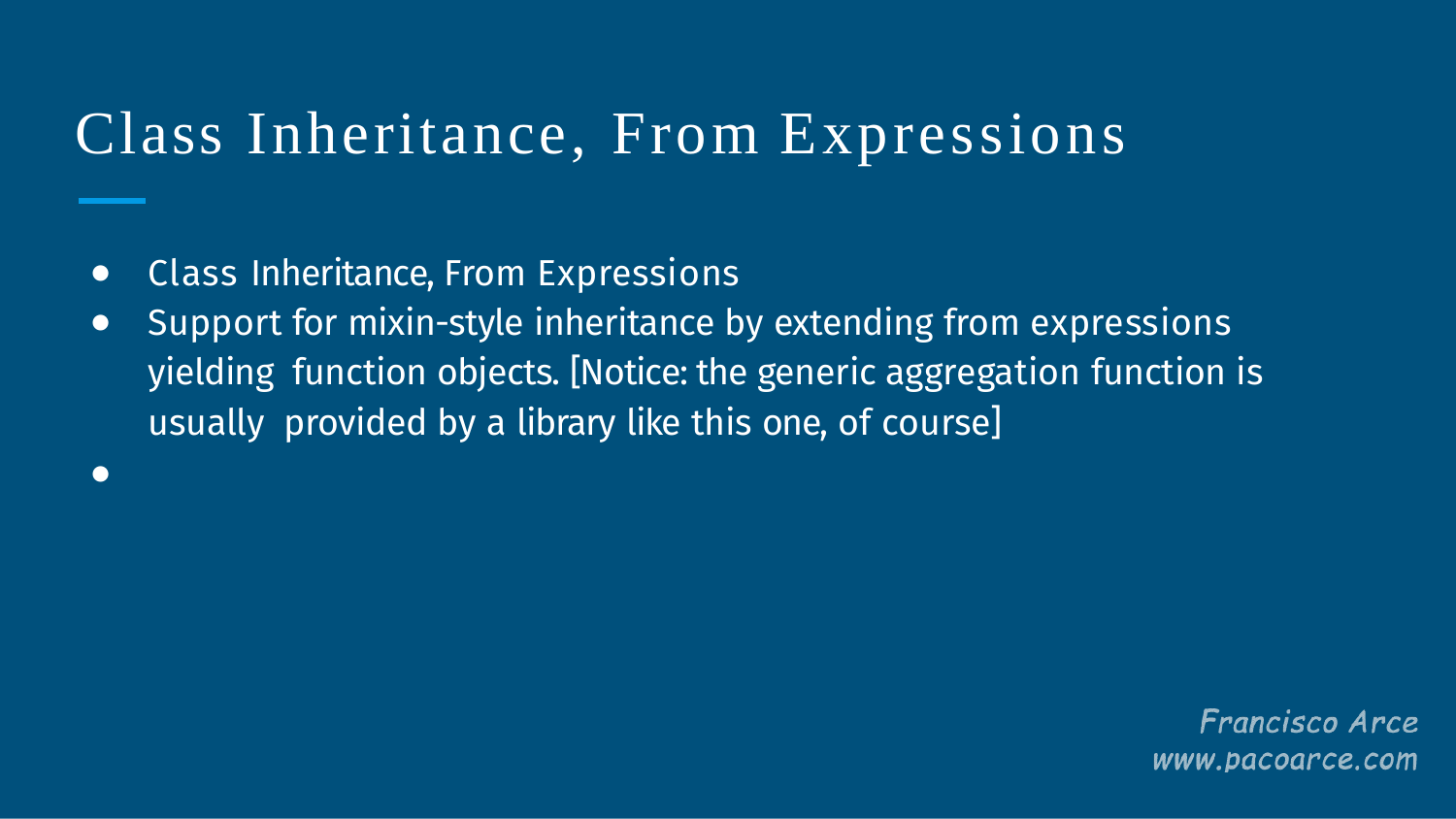

# Class Inheritance, From Expressions

Class Inheritance, From Expressions
Support for mixin-style inheritance by extending from expressions yielding  function objects. [Notice: the generic aggregation function is usually  provided by a library like this one, of course]
●